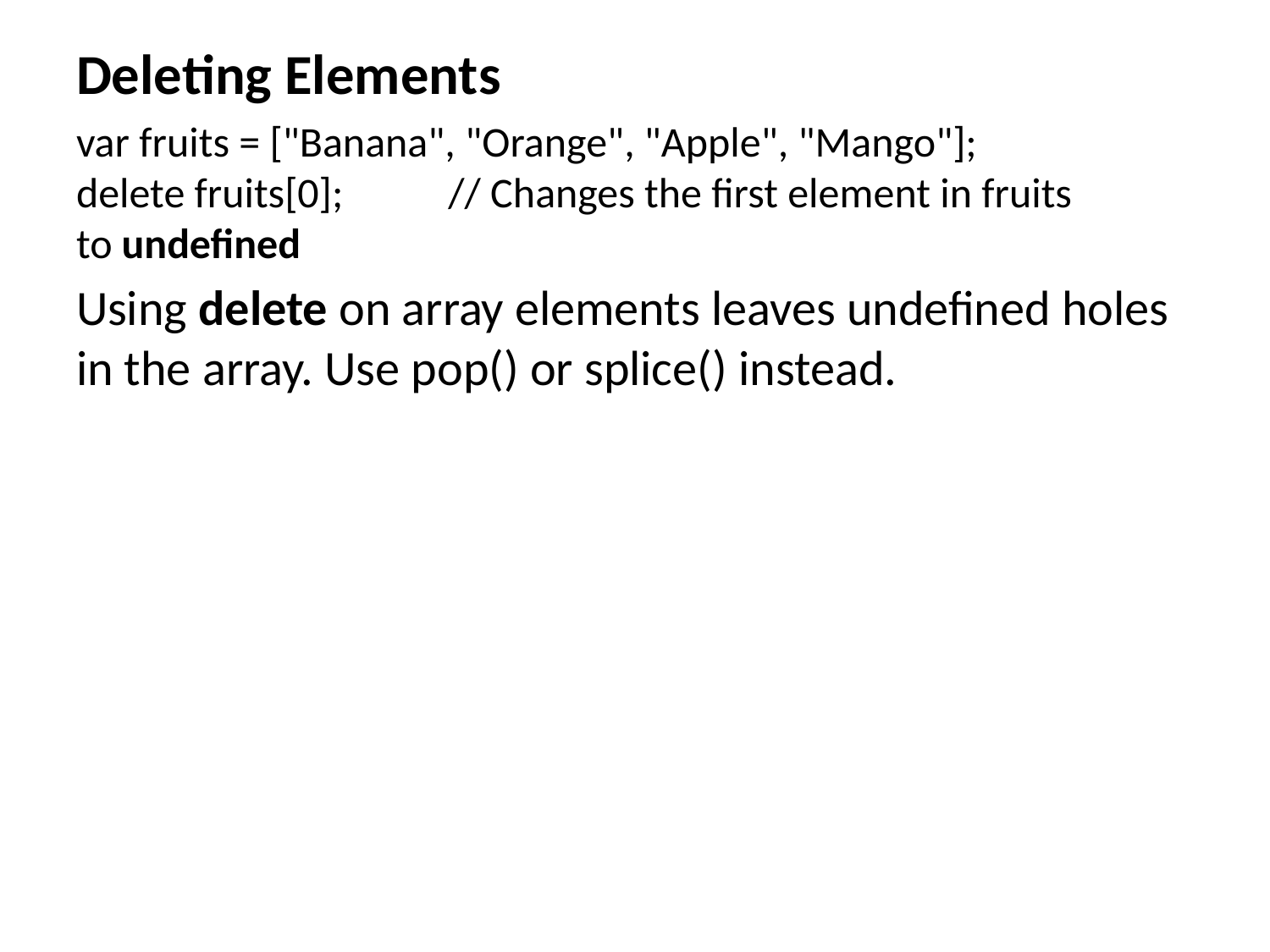

Deleting Elements
var fruits = ["Banana", "Orange", "Apple", "Mango"];
delete fruits[0];           // Changes the first element in fruits to undefined
Using delete on array elements leaves undefined holes in the array. Use pop() or splice() instead.